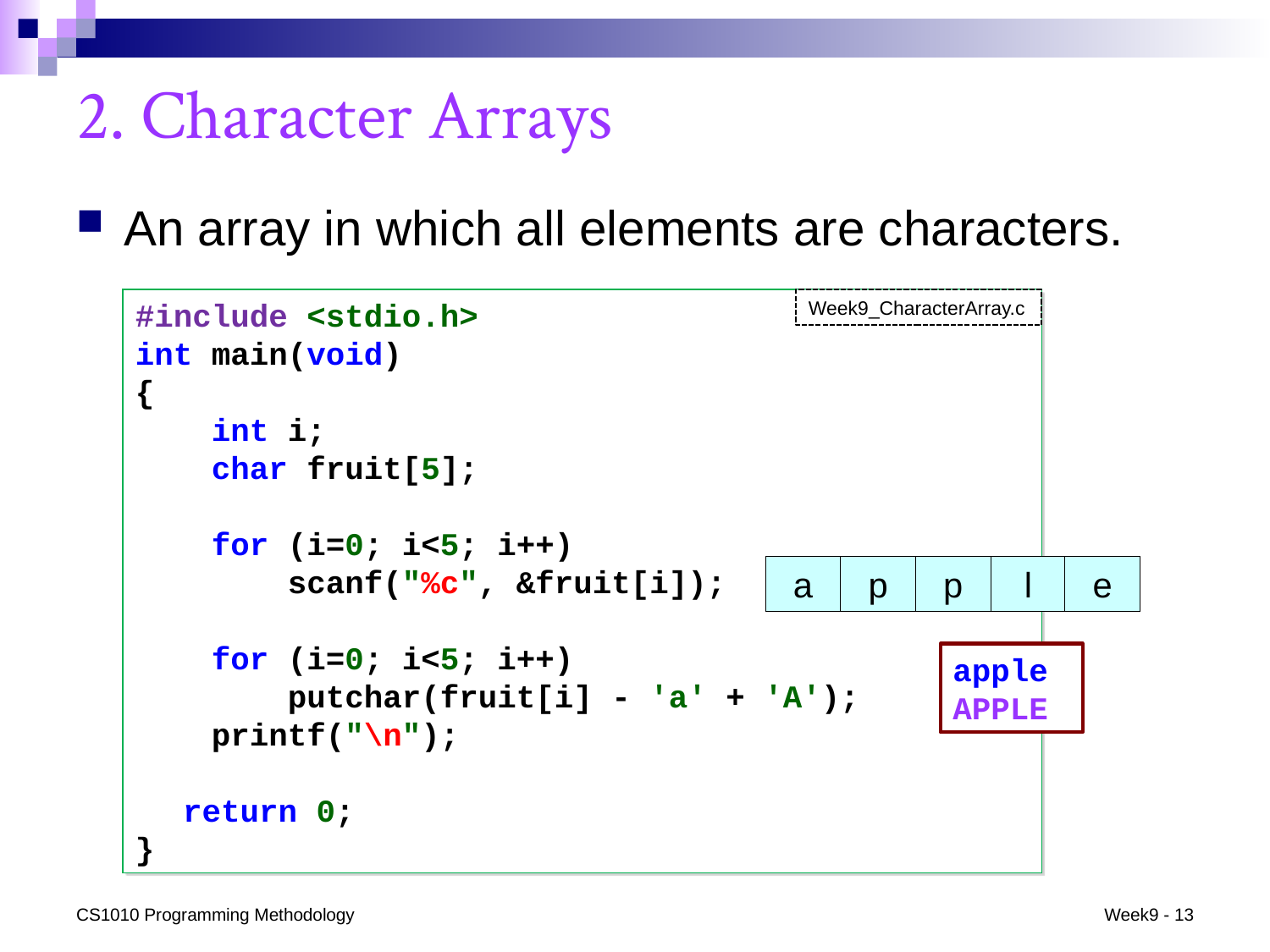

# 2. Character Arrays
An array in which all elements are characters.
#include <stdio.h>
int main(void)
{
    int i;
    char fruit[5];

    for (i=0; i<5; i++)
        scanf("%c", &fruit[i]);

    for (i=0; i<5; i++)
        putchar(fruit[i] - 'a' + 'A');
    printf("\n");

	return 0;
}
Week9_CharacterArray.c
a
p
p
l
e
apple
APPLE
CS1010 Programming Methodology
Week9 - 13